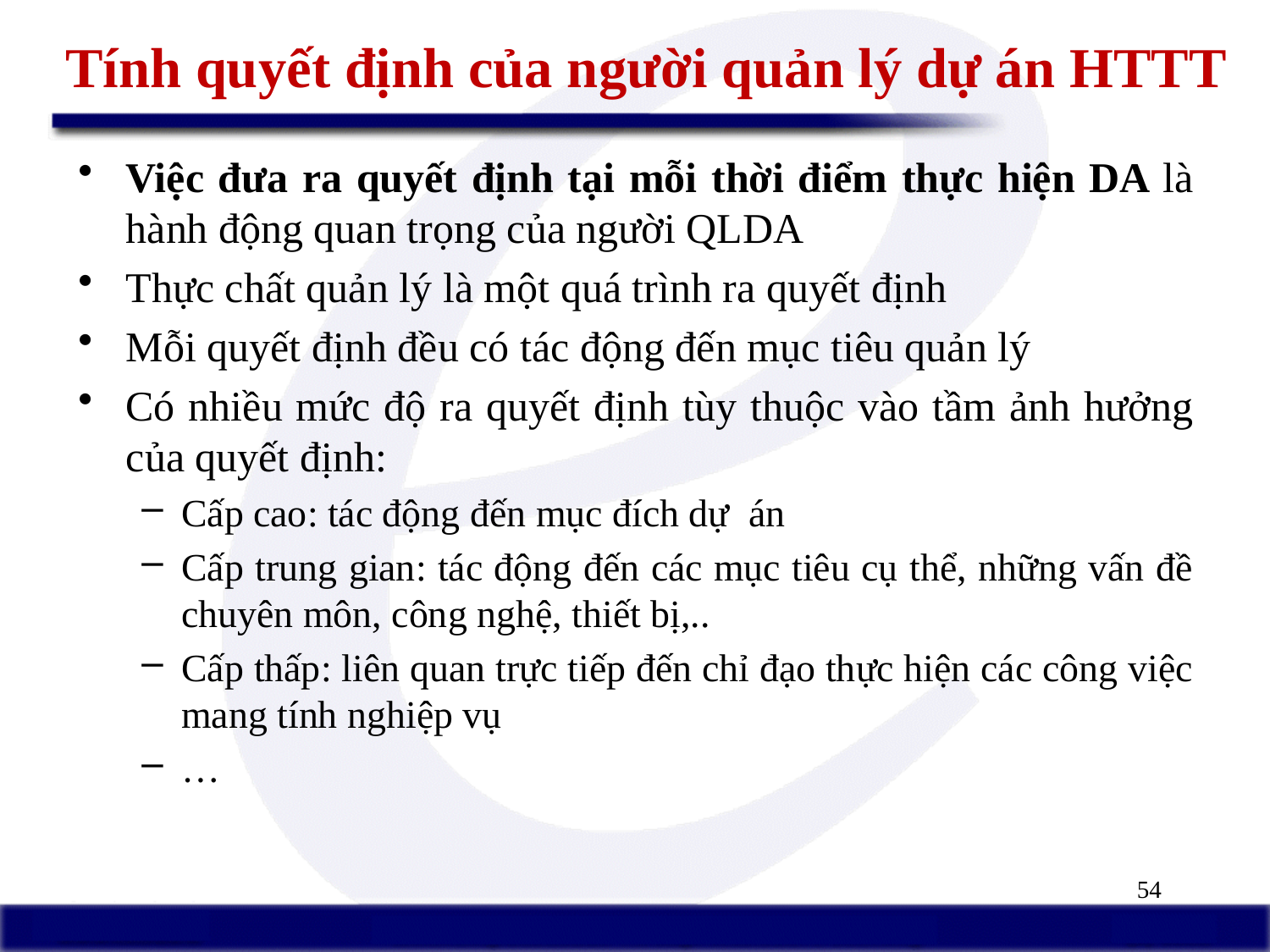

# Tính quyết định của người quản lý dự án HTTT
Việc đưa ra quyết định tại mỗi thời điểm thực hiện DA là hành động quan trọng của người QLDA
Thực chất quản lý là một quá trình ra quyết định
Mỗi quyết định đều có tác động đến mục tiêu quản lý
Có nhiều mức độ ra quyết định tùy thuộc vào tầm ảnh hưởng của quyết định:
Cấp cao: tác động đến mục đích dự  án
Cấp trung gian: tác động đến các mục tiêu cụ thể, những vấn đề chuyên môn, công nghệ, thiết bị,..
Cấp thấp: liên quan trực tiếp đến chỉ đạo thực hiện các công việc mang tính nghiệp vụ
…
54